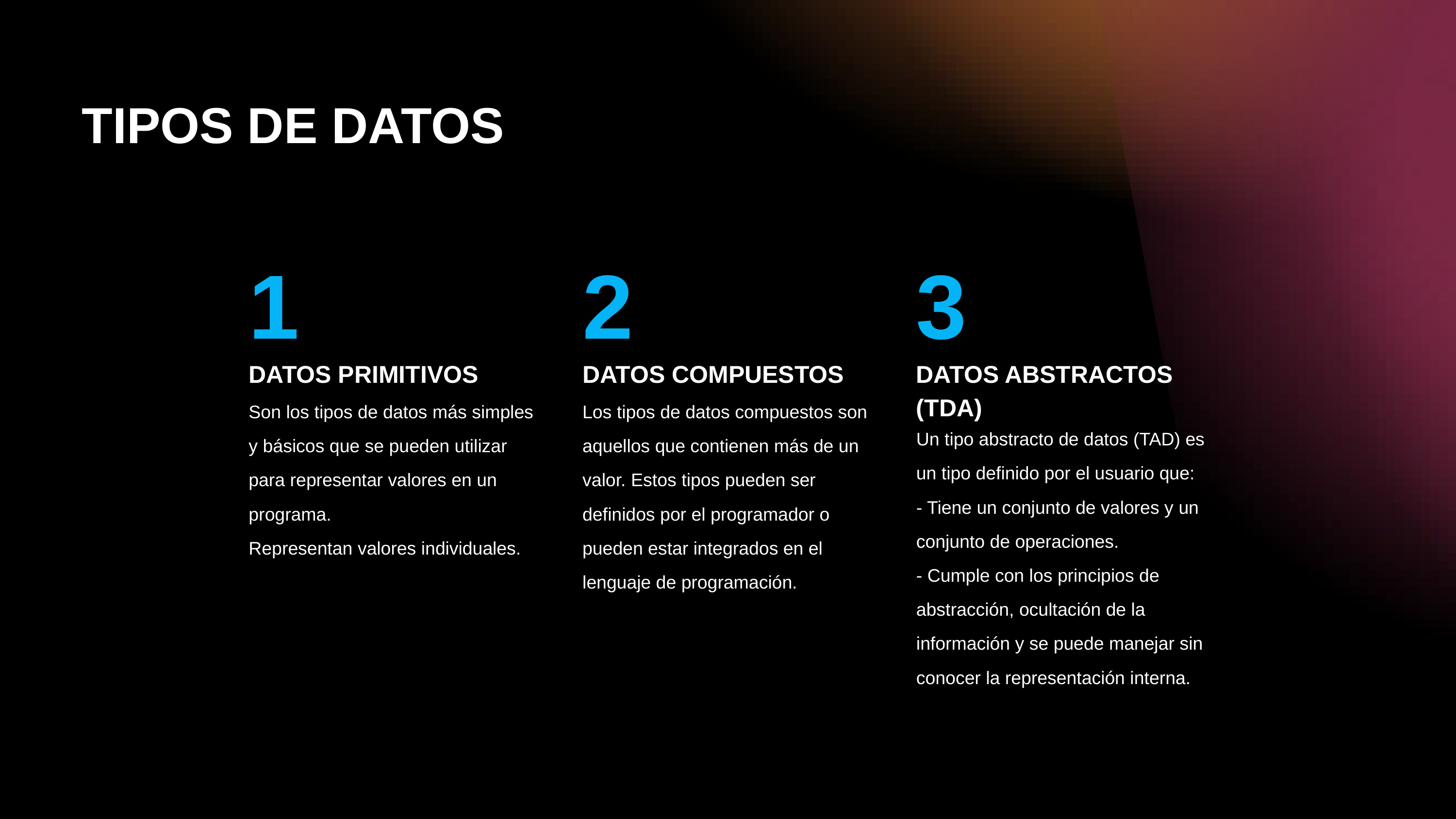

TIPOS DE DATOS
1
DATOS PRIMITIVOS
Son los tipos de datos más simples y básicos que se pueden utilizar para representar valores en un programa.
Representan valores individuales.
2
DATOS COMPUESTOS
Los tipos de datos compuestos son aquellos que contienen más de un valor. Estos tipos pueden ser definidos por el programador o pueden estar integrados en el lenguaje de programación.
3
DATOS ABSTRACTOS (TDA)
Un tipo abstracto de datos (TAD) es un tipo definido por el usuario que:
- Tiene un conjunto de valores y un conjunto de operaciones.
- Cumple con los principios de
abstracción, ocultación de la
información y se puede manejar sin conocer la representación interna.